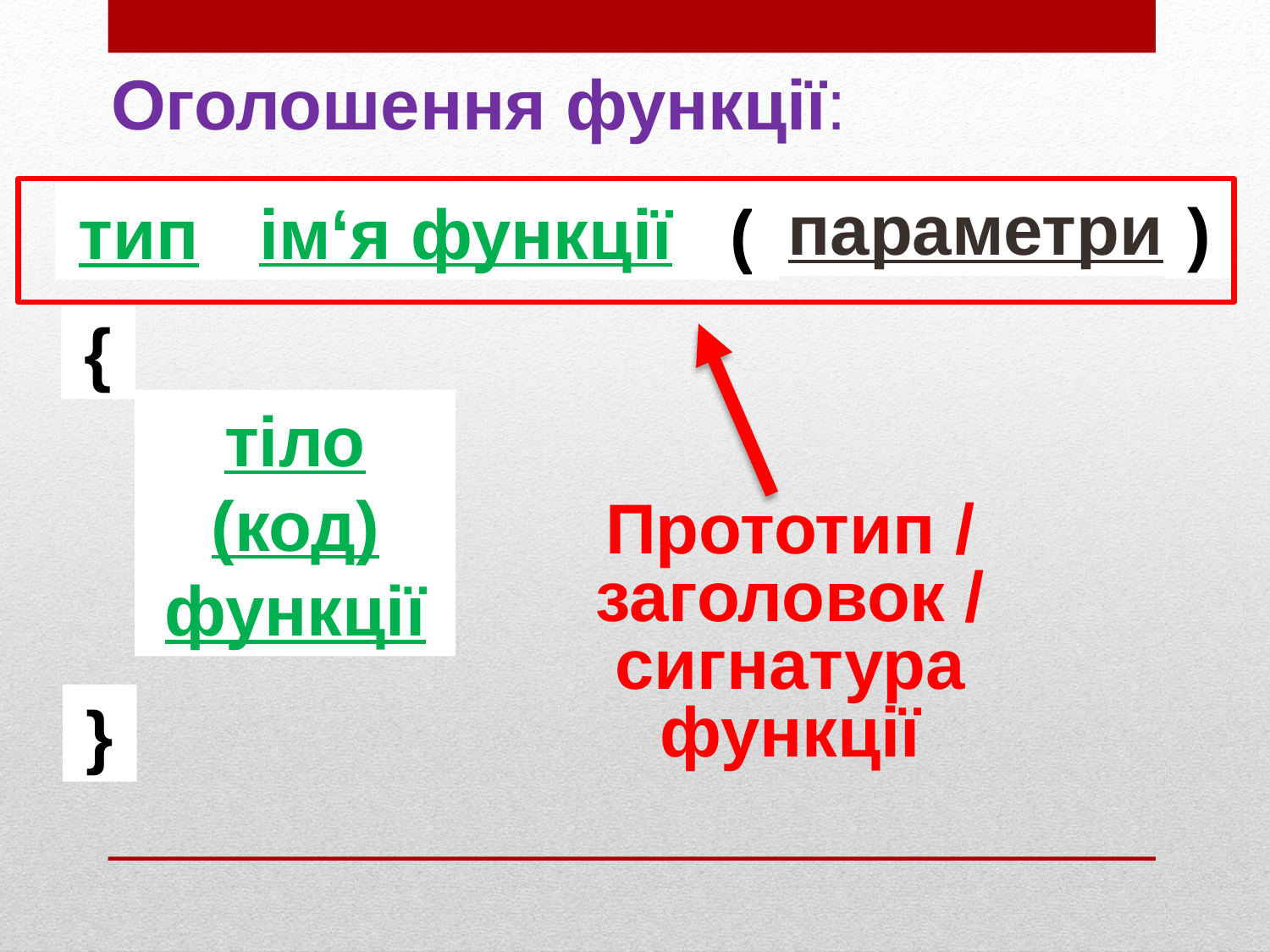

Оголошення функції:

параметри
)
ім‘я функції
тип
(
{
тіло (код)
функції
Прототип / заголовок / сигнатура функції
}